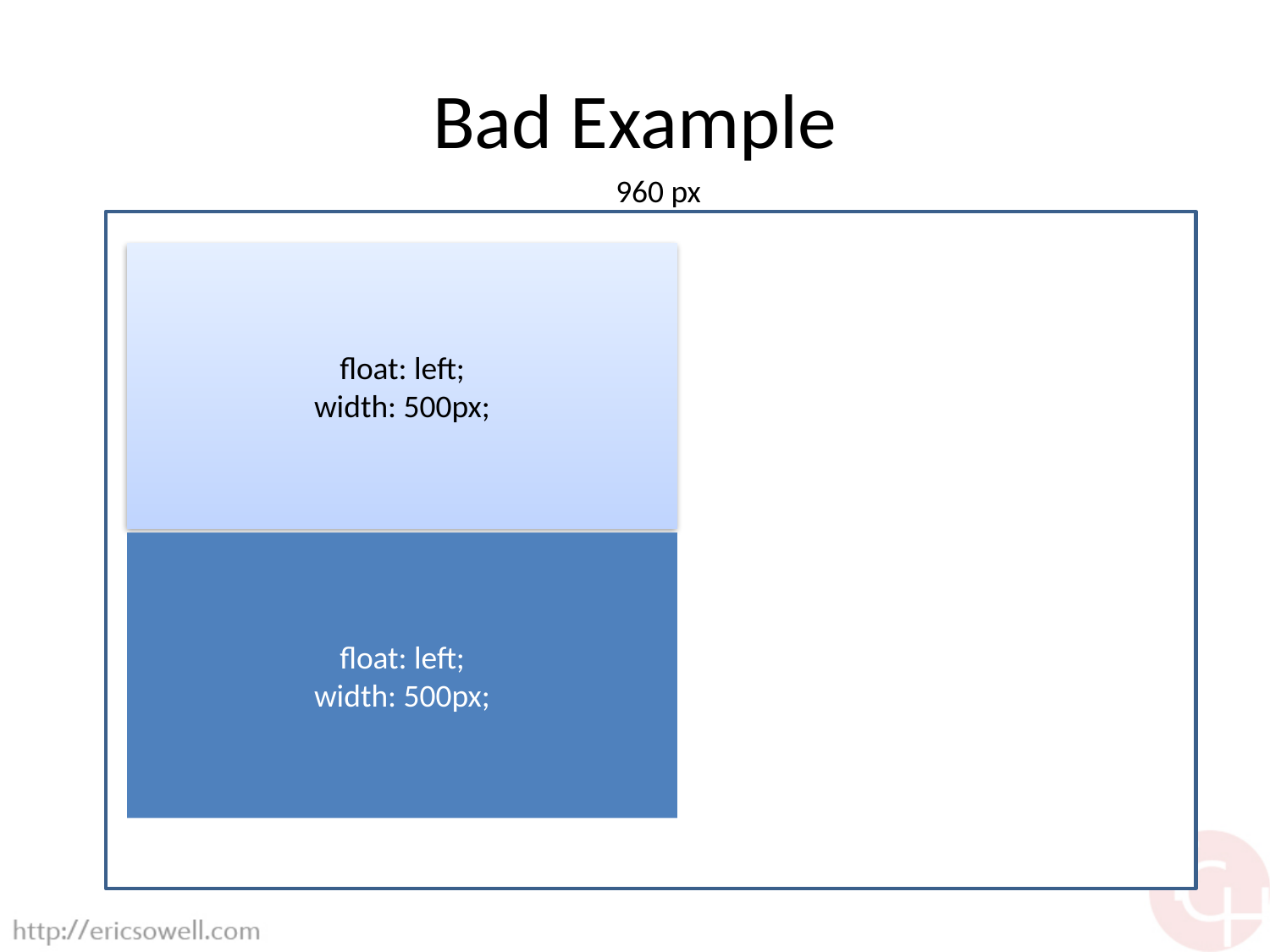

# Bad Example
960 px

float: left;
width: 500px;
float: left;
width: 500px;